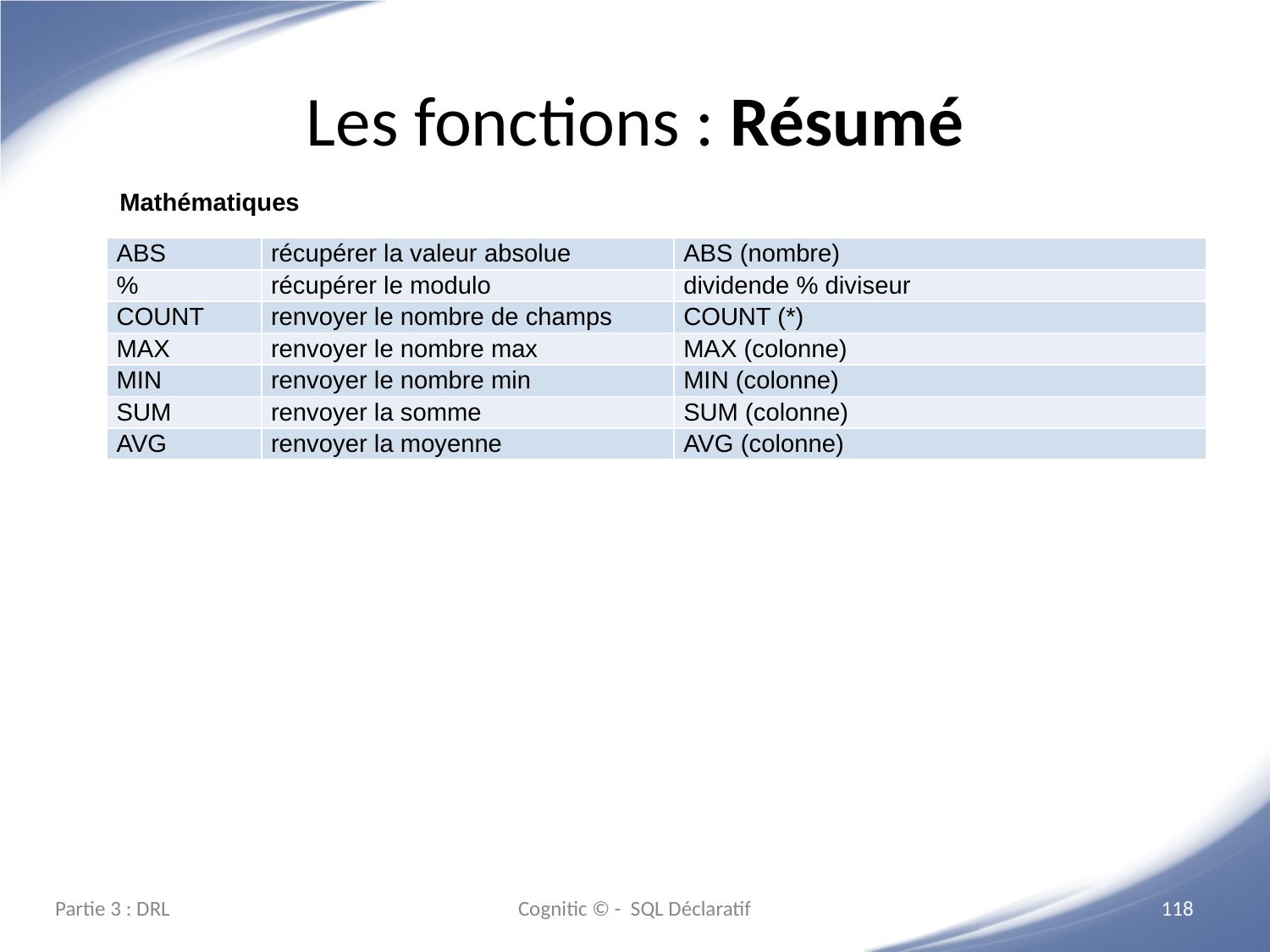

# Les fonctions : Résumé
Mathématiques
| ABS | récupérer la valeur absolue | ABS (nombre) |
| --- | --- | --- |
| % | récupérer le modulo | dividende % diviseur |
| COUNT | renvoyer le nombre de champs | COUNT (\*) |
| MAX | renvoyer le nombre max | MAX (colonne) |
| MIN | renvoyer le nombre min | MIN (colonne) |
| SUM | renvoyer la somme | SUM (colonne) |
| AVG | renvoyer la moyenne | AVG (colonne) |
Partie 3 : DRL
Cognitic © -  SQL Déclaratif
118